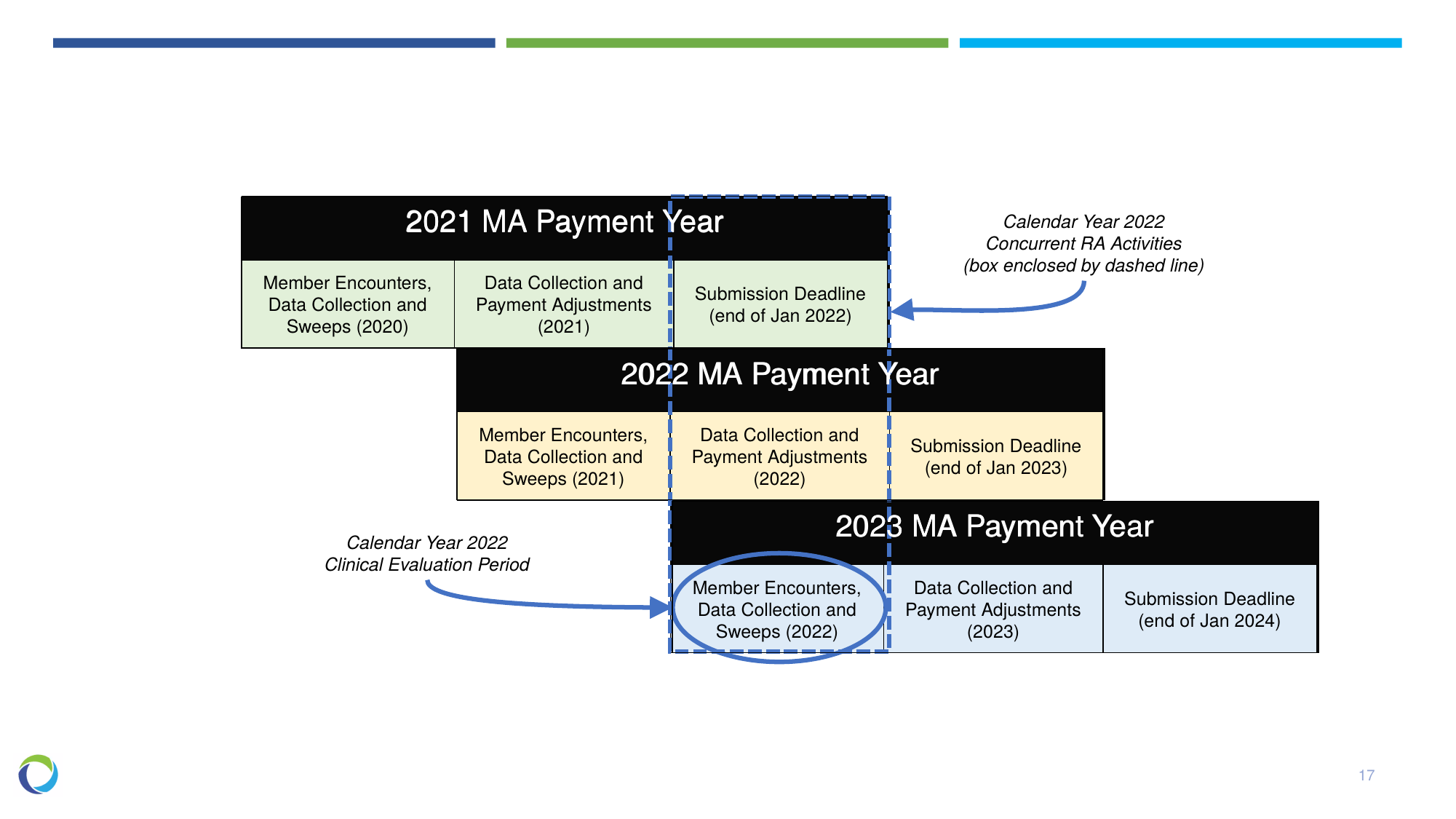

2021 MA Payment Year
2021 MA Payment Year

Calendar Year 2022
Concurrent RA Activities
(box enclosed by dashed line)
Member Encounters,
Data Collection and
Sweeps (2020)
Data Collection and
Payment Adjustments
(2021)
Submission Deadline
(end of Jan 2022)
2022 MA Payment Year
2022 MA Payment Year
Member Encounters,
Data Collection and
Sweeps (2021)
Data Collection and
Payment Adjustments
(2022)
Submission Deadline
(end of Jan 2023)
2023 MA Payment Year
2023 MA Payment Year
Calendar Year 2022
Clinical Evaluation Period

Member Encounters,
Data Collection and
Sweeps (2022)
Data Collection and
Payment Adjustments
(2023)
Submission Deadline
(end of Jan 2024)
17